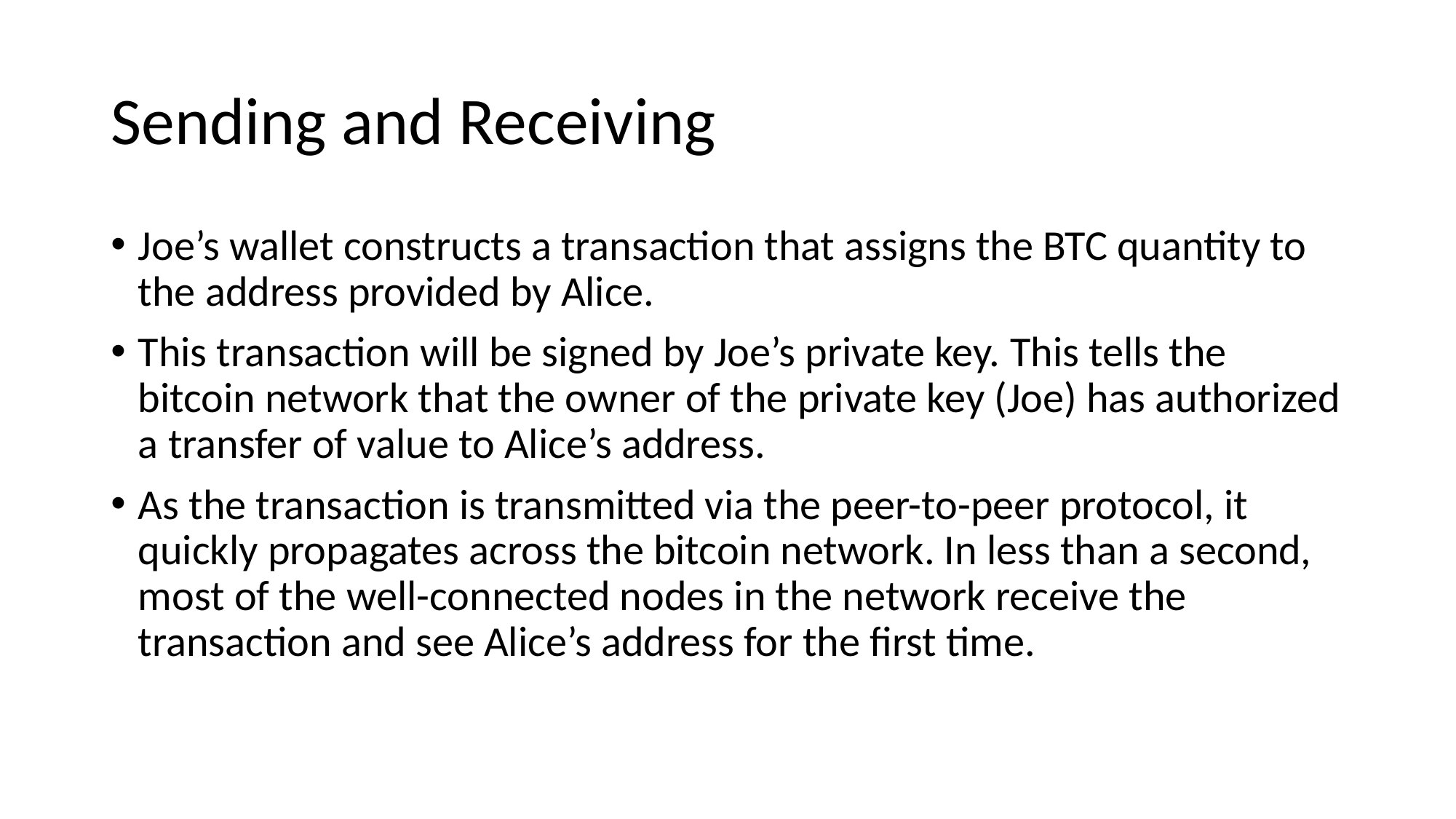

# Sending and Receiving
Joe’s wallet constructs a transaction that assigns the BTC quantity to the address provided by Alice.
This transaction will be signed by Joe’s private key. This tells the bitcoin network that the owner of the private key (Joe) has authorized a transfer of value to Alice’s address.
As the transaction is transmitted via the peer-to-peer protocol, it quickly propagates across the bitcoin network. In less than a second, most of the well-connected nodes in the network receive the transaction and see Alice’s address for the first time.